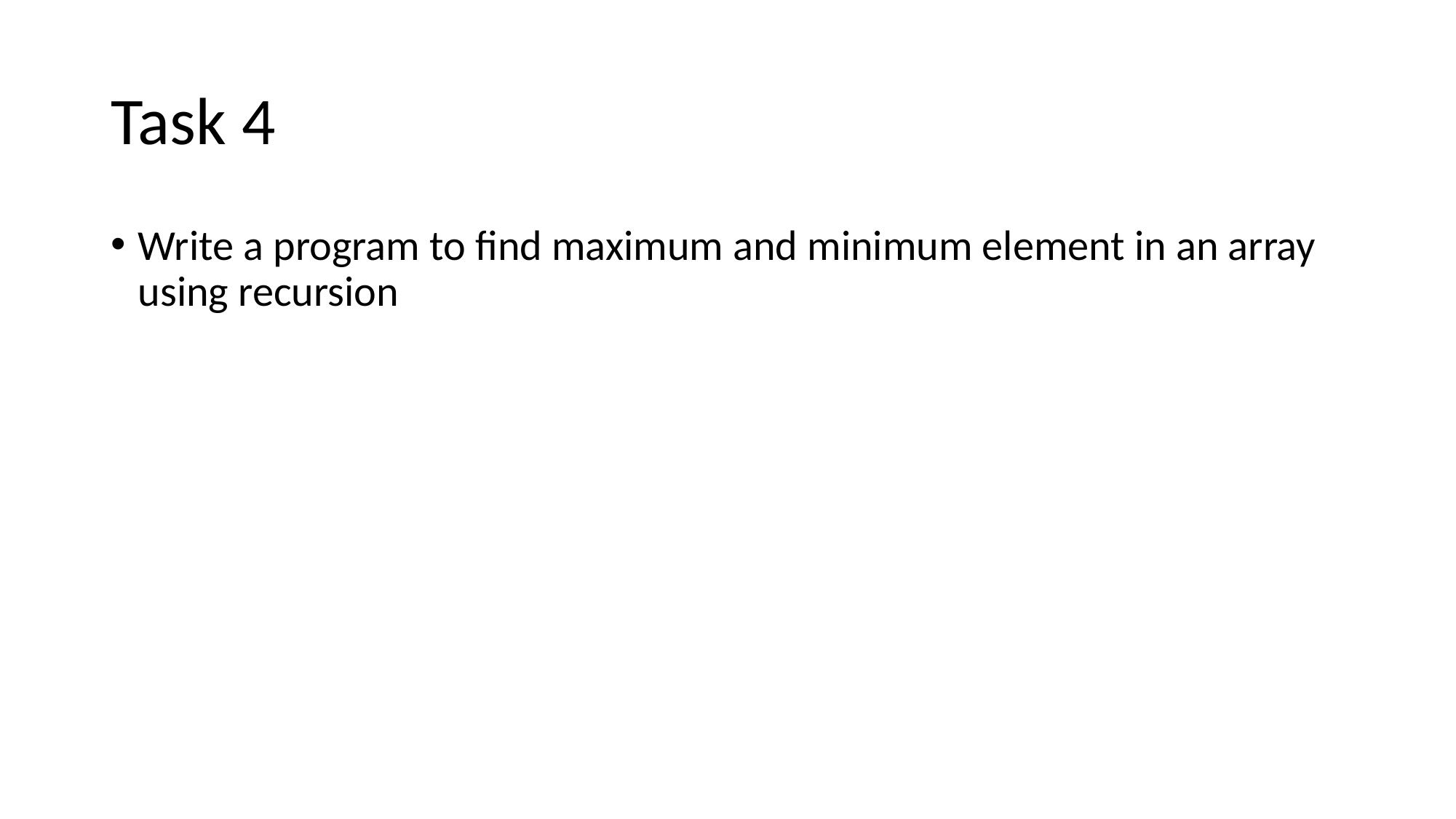

# Task 4
Write a program to find maximum and minimum element in an array using recursion